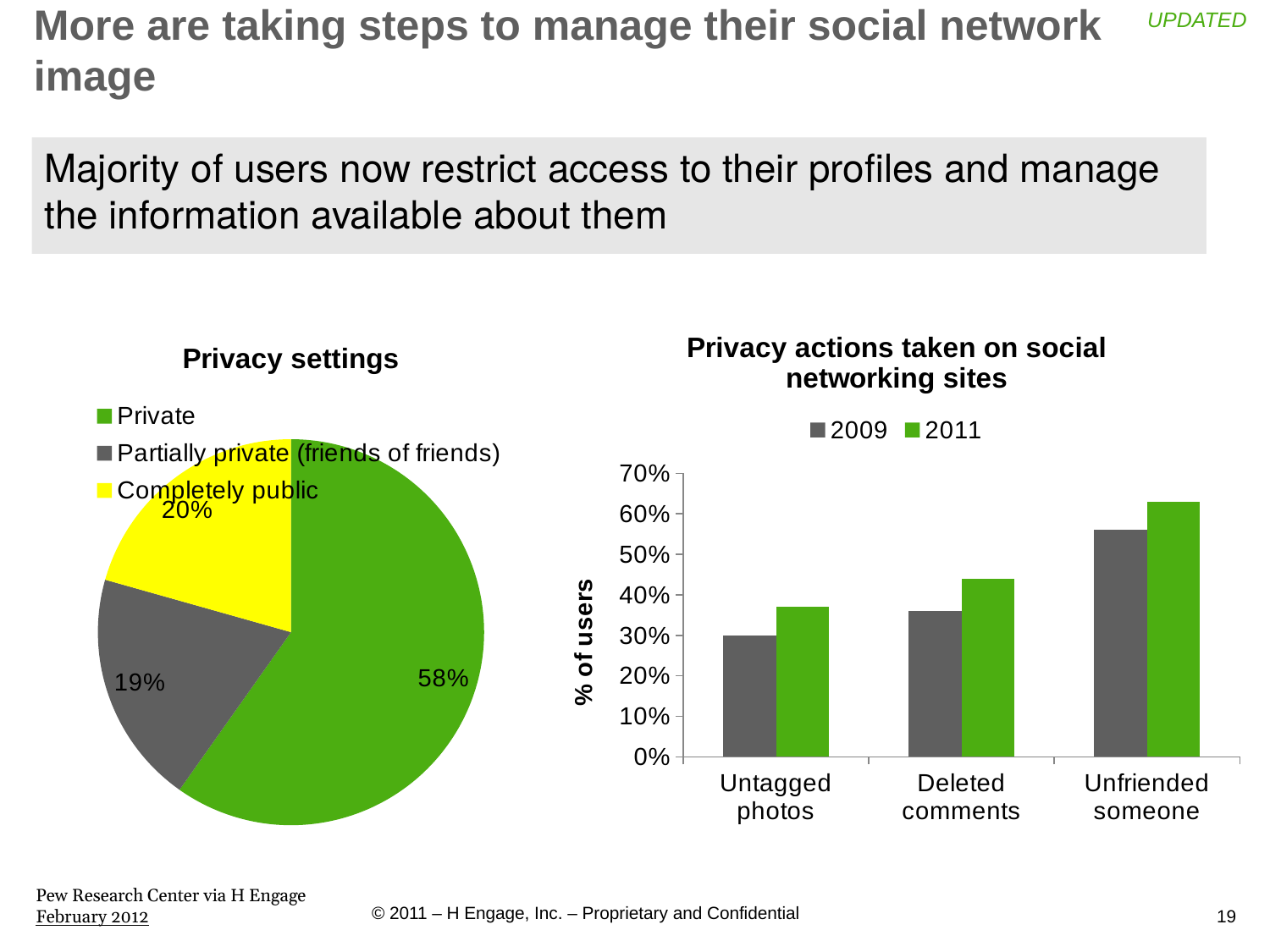

UPDATED
# More are taking steps to manage their social network image
Majority of users now restrict access to their profiles and manage the information available about them

### Chart: Privacy actions taken on social networking sites

| Category | 2009 | 2011 |
|---|---|---|
| Untagged photos | 0.3 | 0.37 |
| Deleted comments | 0.36 | 0.44 |
| Unfriended someone | 0.56 | 0.63 |

### Chart: Privacy settings

| Category | Sales |
|---|---|
| Private | 0.58 |
| Partially private (friends of friends) | 0.19 |
| Completely public | 0.2 |
Pew Research Center via H Engage
February 2012
19